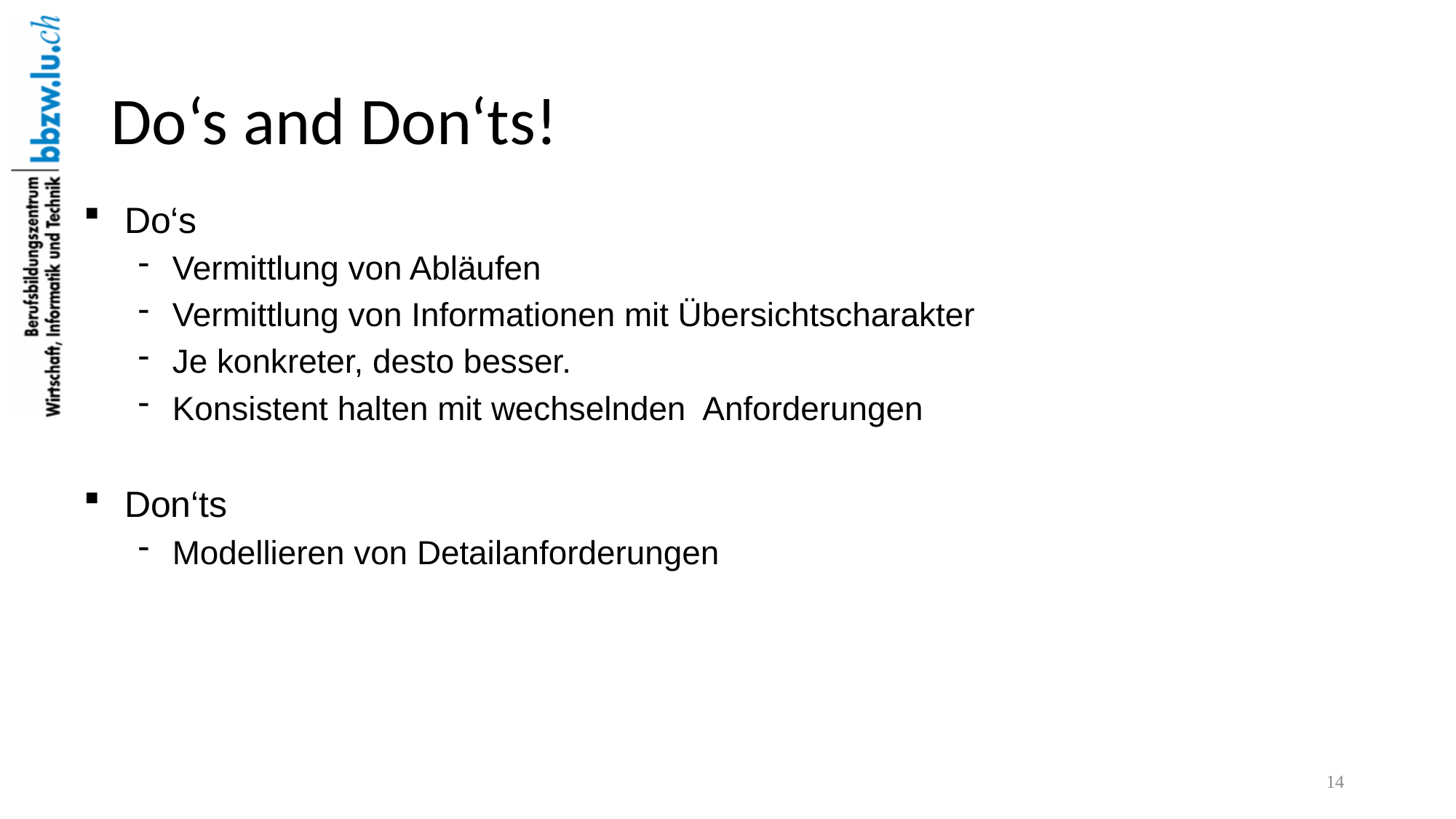

# Do‘s and Don‘ts!
Do‘s
Vermittlung von Abläufen
Vermittlung von Informationen mit Übersichtscharakter
Je konkreter, desto besser.
Konsistent halten mit wechselnden  Anforderungen

Don‘ts
Modellieren von Detailanforderungen

14